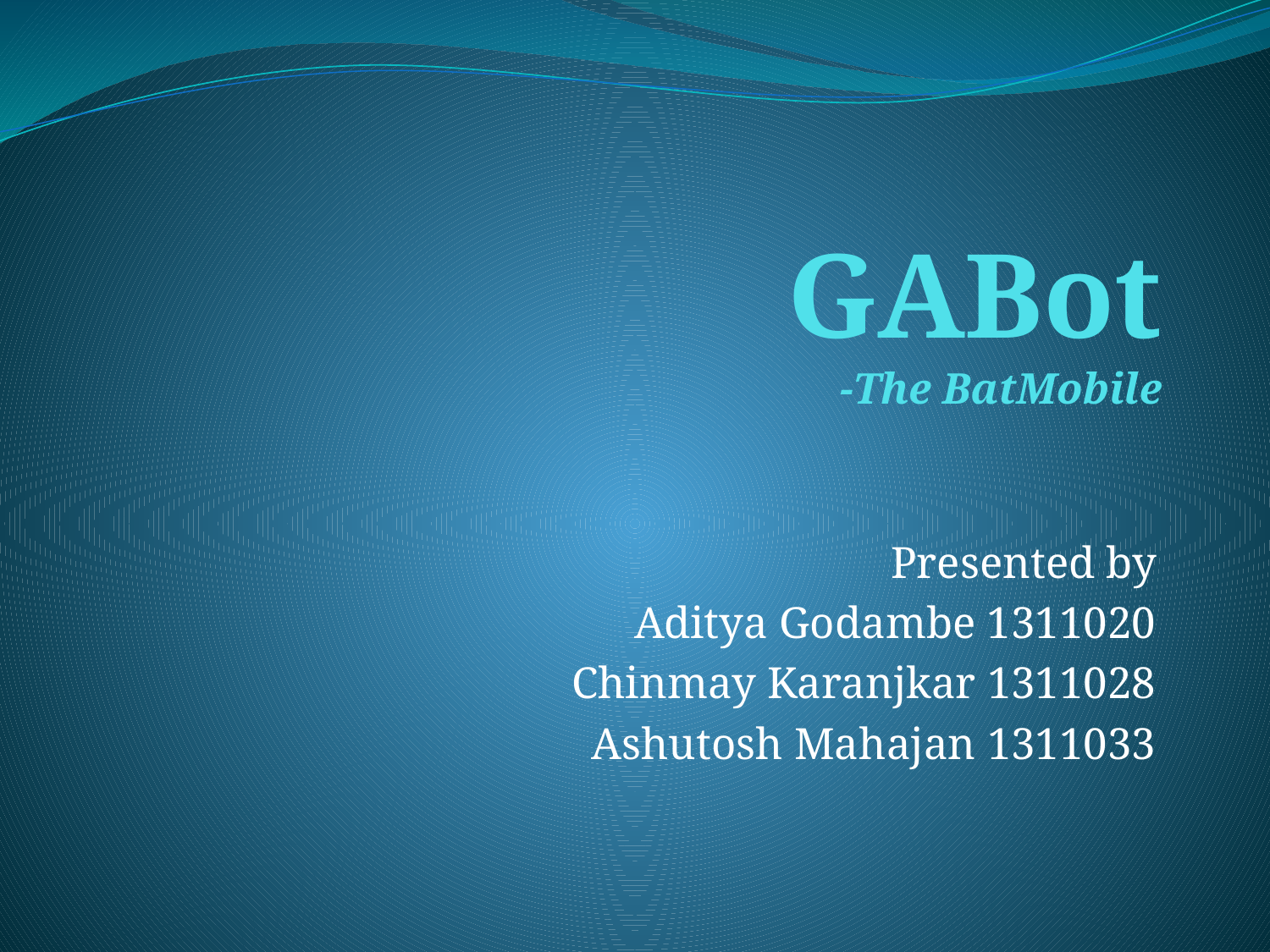

# GABot -The BatMobile
Presented by
Aditya Godambe 1311020
Chinmay Karanjkar 1311028
Ashutosh Mahajan 1311033